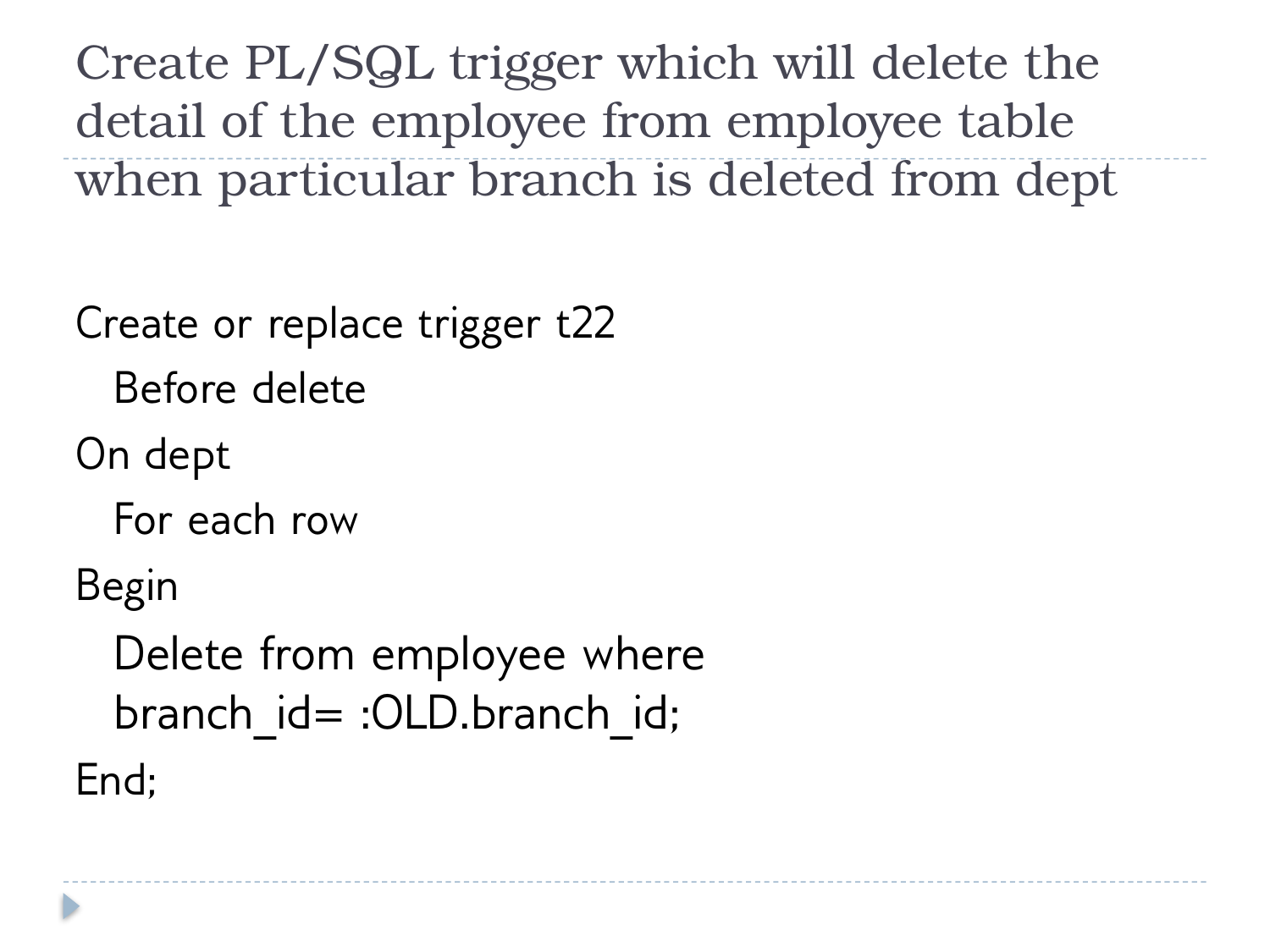

# Create PL/SQL trigger which will delete the detail of the employee from employee table when particular branch is deleted from dept
Create or replace trigger t22
	Before delete
On dept
	For each row
Begin
	Delete from employee where branch_id= :OLD.branch_id;
End;